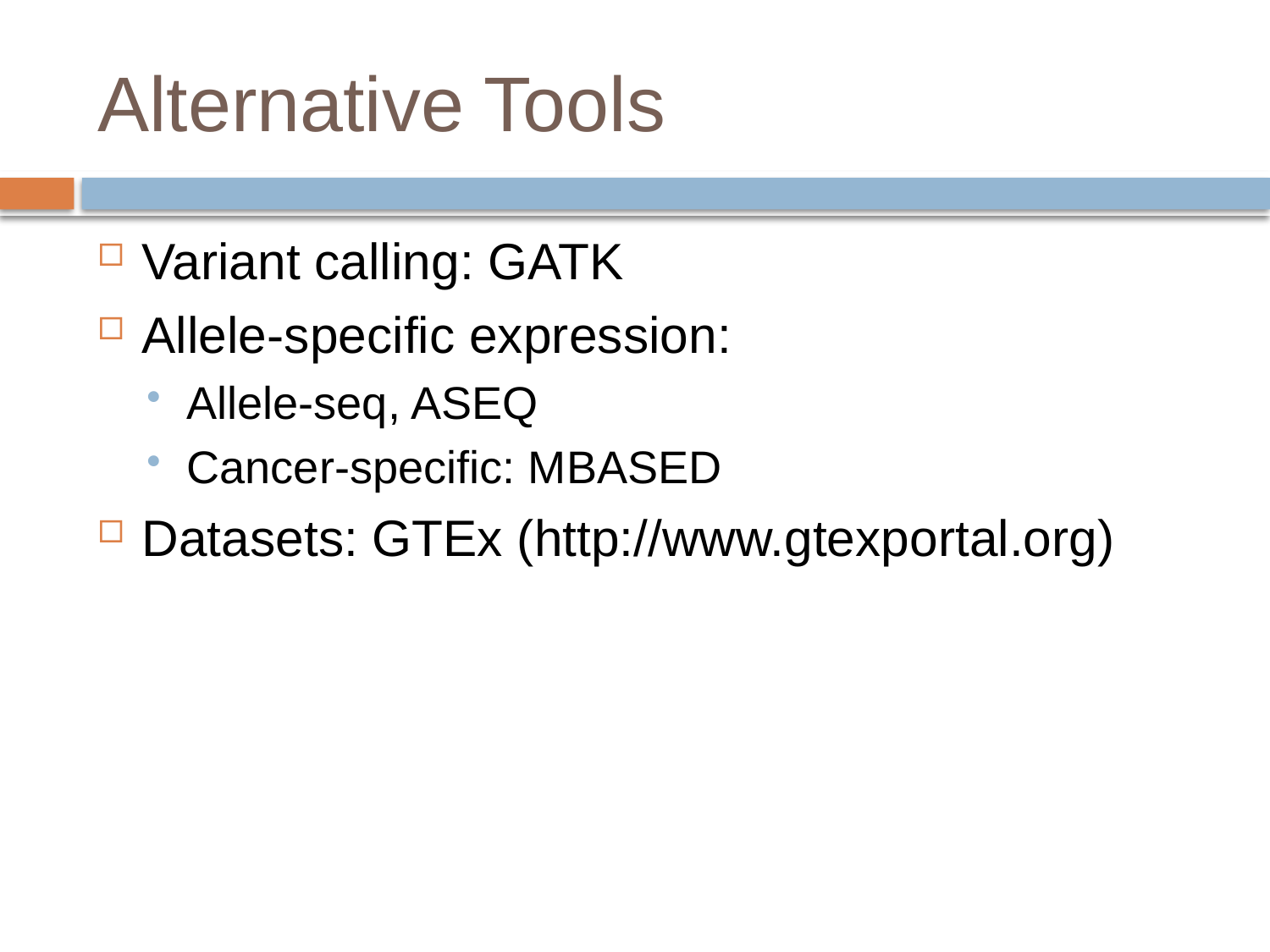

# Alternative Tools
Variant calling: GATK
Allele-specific expression:
Allele-seq, ASEQ
Cancer-specific: MBASED
Datasets: GTEx (http://www.gtexportal.org)